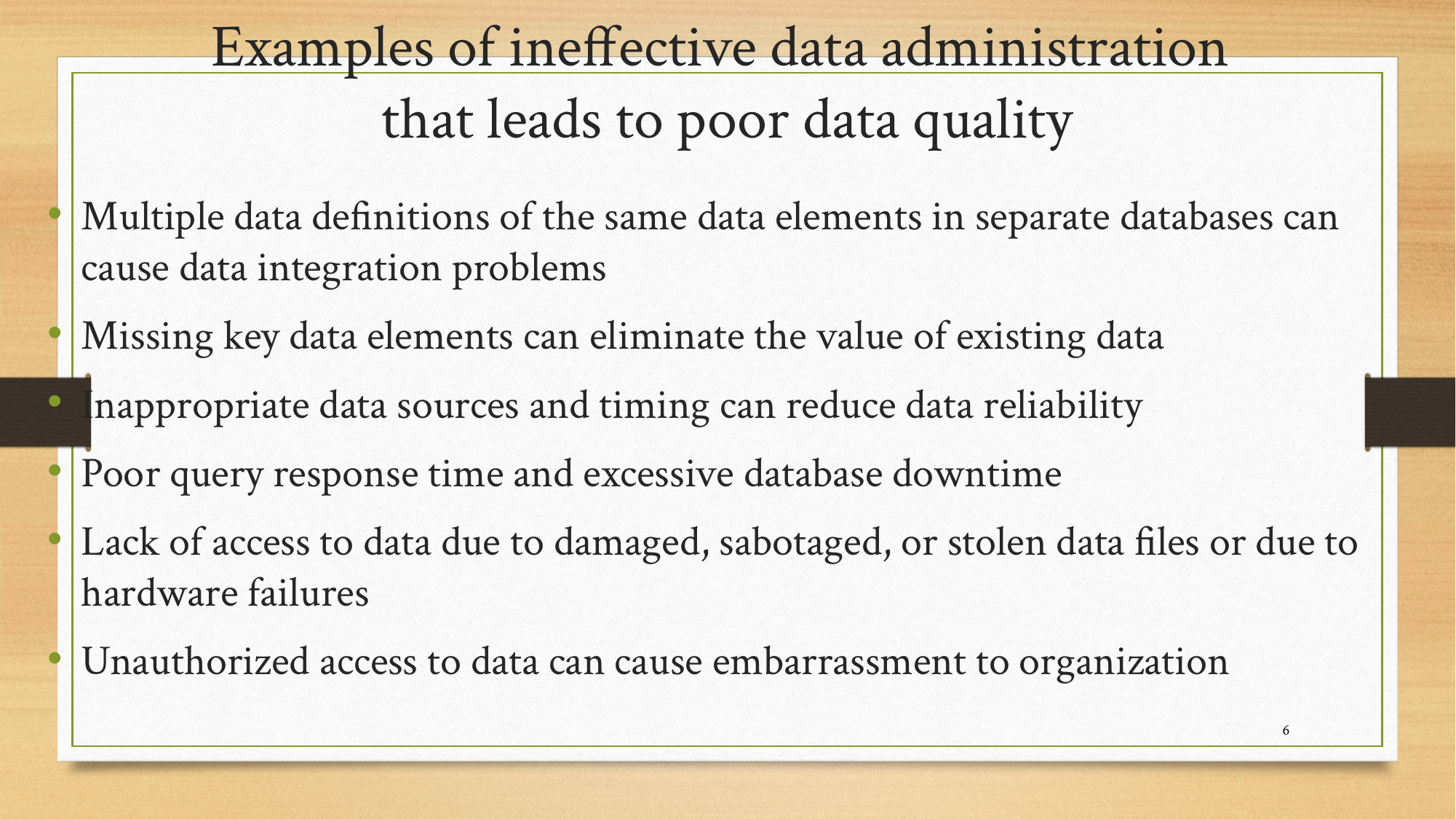

# Examples of ineffective data administration that leads to poor data quality
Multiple data definitions of the same data elements in separate databases can cause data integration problems
Missing key data elements can eliminate the value of existing data
Inappropriate data sources and timing can reduce data reliability
Poor query response time and excessive database downtime
Lack of access to data due to damaged, sabotaged, or stolen data files or due to hardware failures
Unauthorized access to data can cause embarrassment to organization

6